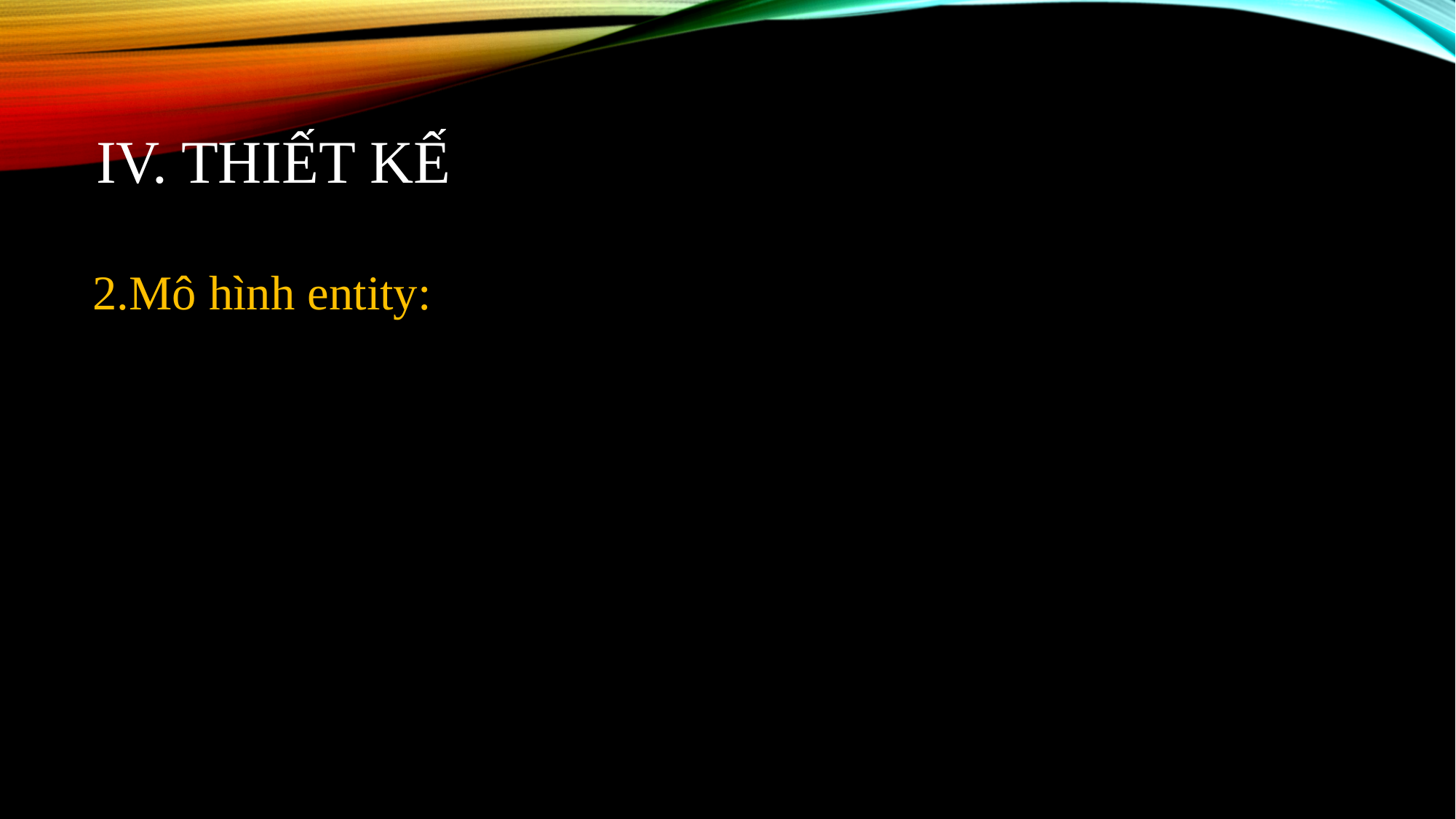

# IV. Thiết kế
2.Mô hình entity: